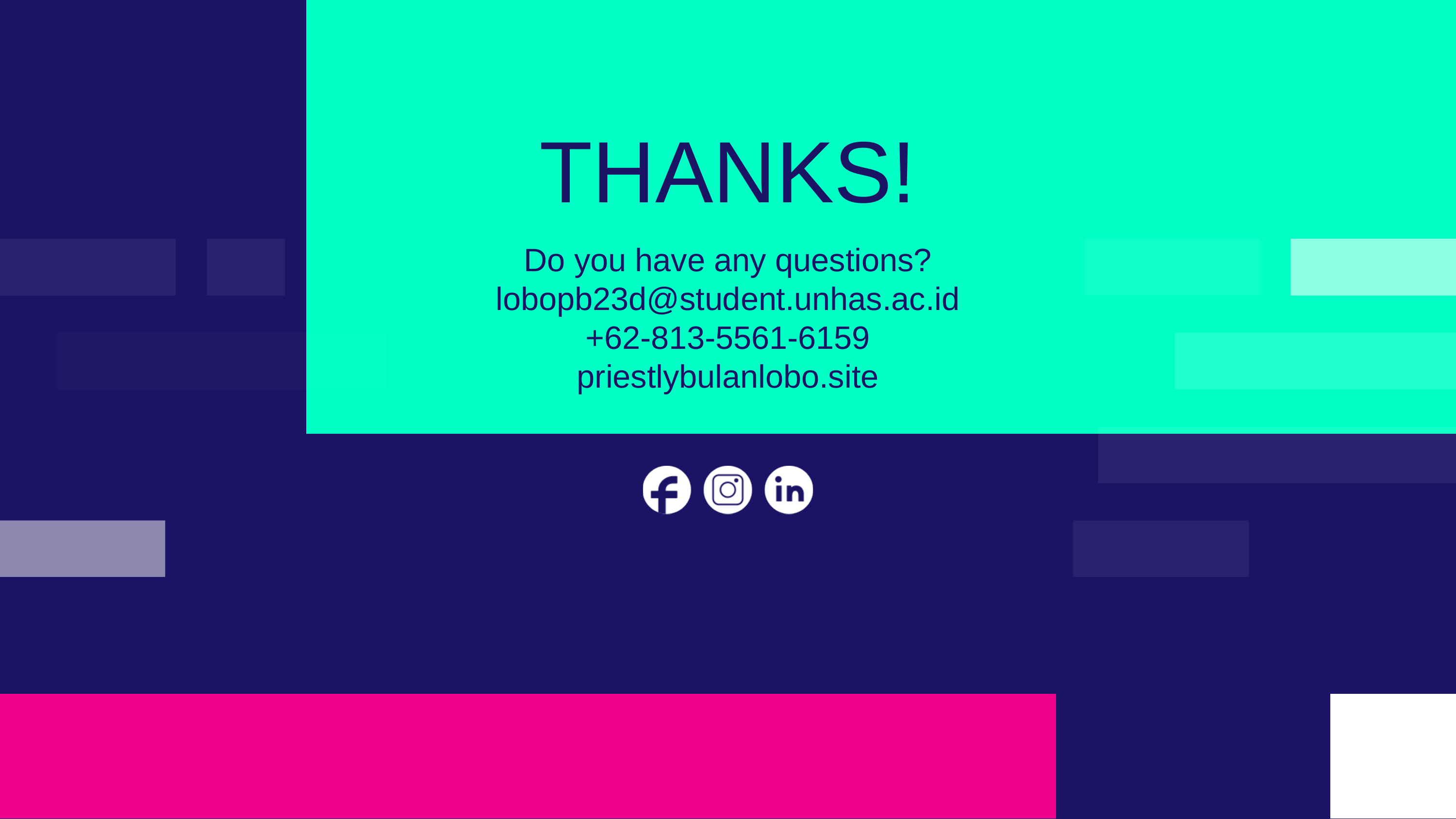

THANKS!

Do you have any questions?
lobopb23d@student.unhas.ac.id
+62-813-5561-6159
priestlybulanlobo.site